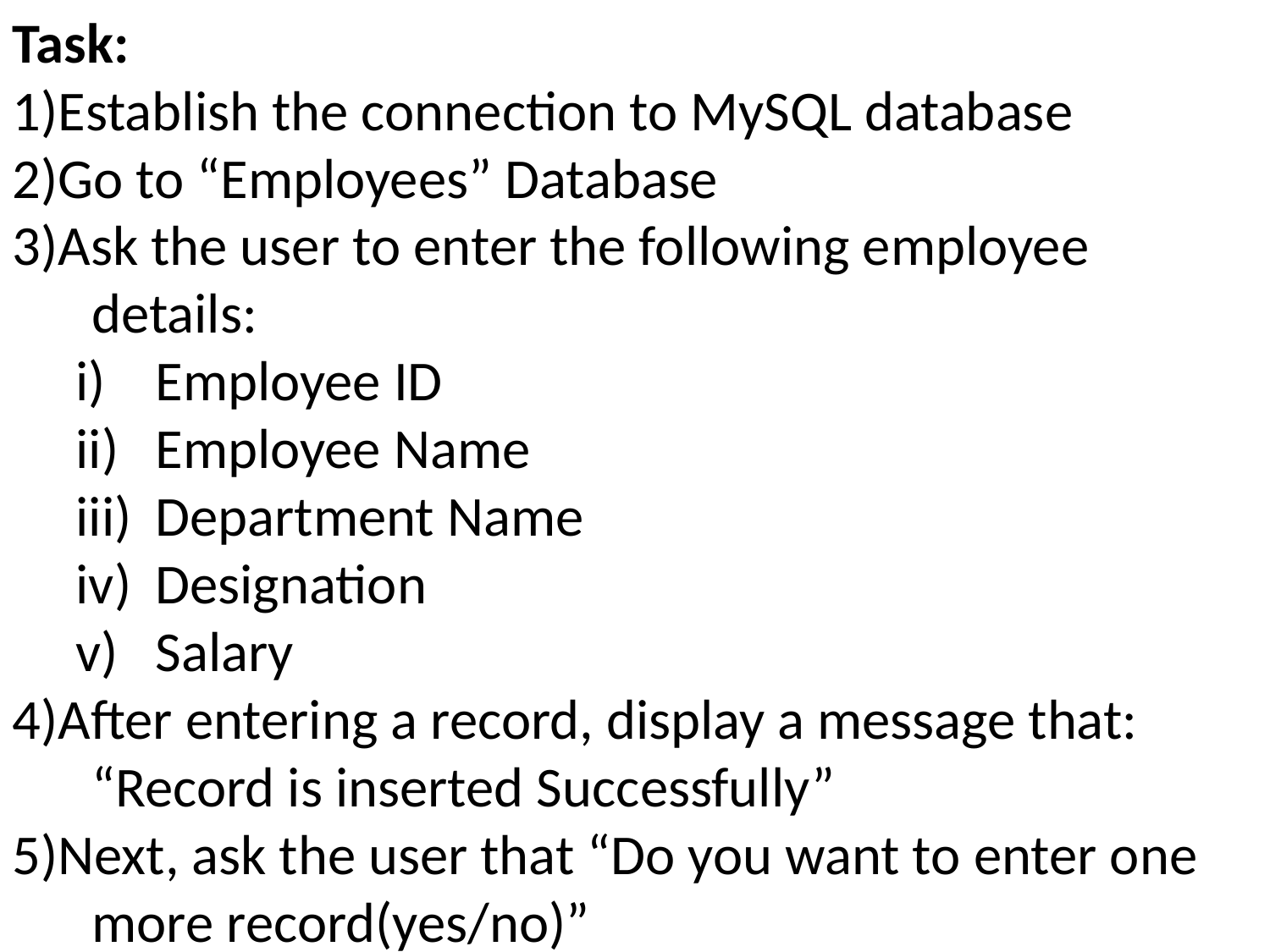

Task:
1)Establish the connection to MySQL database
2)Go to “Employees” Database
3)Ask the user to enter the following employee details:
Employee ID
Employee Name
Department Name
Designation
Salary
4)After entering a record, display a message that: “Record is inserted Successfully”
5)Next, ask the user that “Do you want to enter one more record(yes/no)”